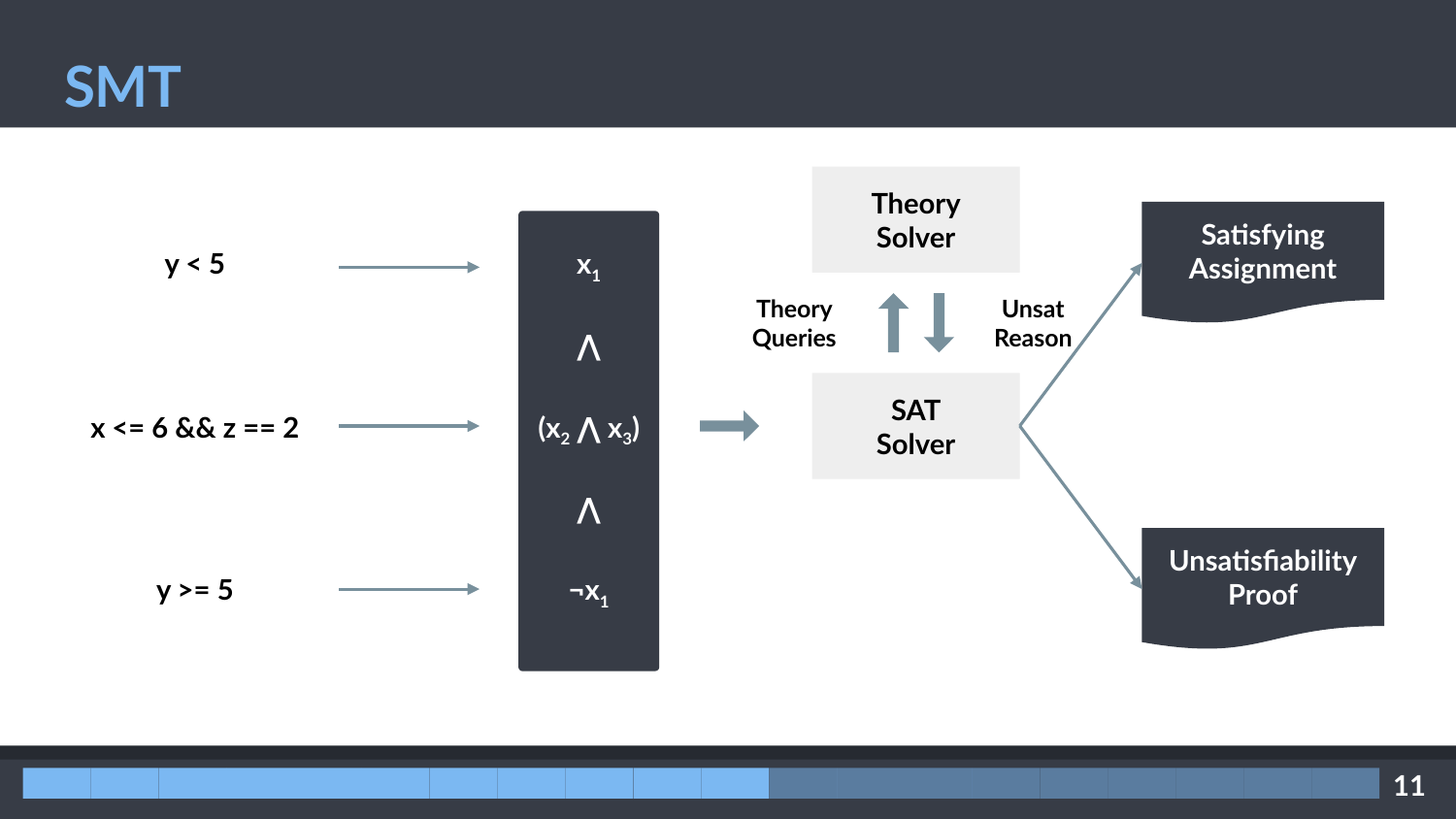

# SMT

Theory
Solver
Satisfying
Assignment

y < 5
x1
Theory
Queries
Unsat
Reason

⋀
SAT
Solver
x <= 6 && z == 2
(x2 ⋀ x3)

⋀
Unsatisfiability
Proof
y >= 5
¬x1
11